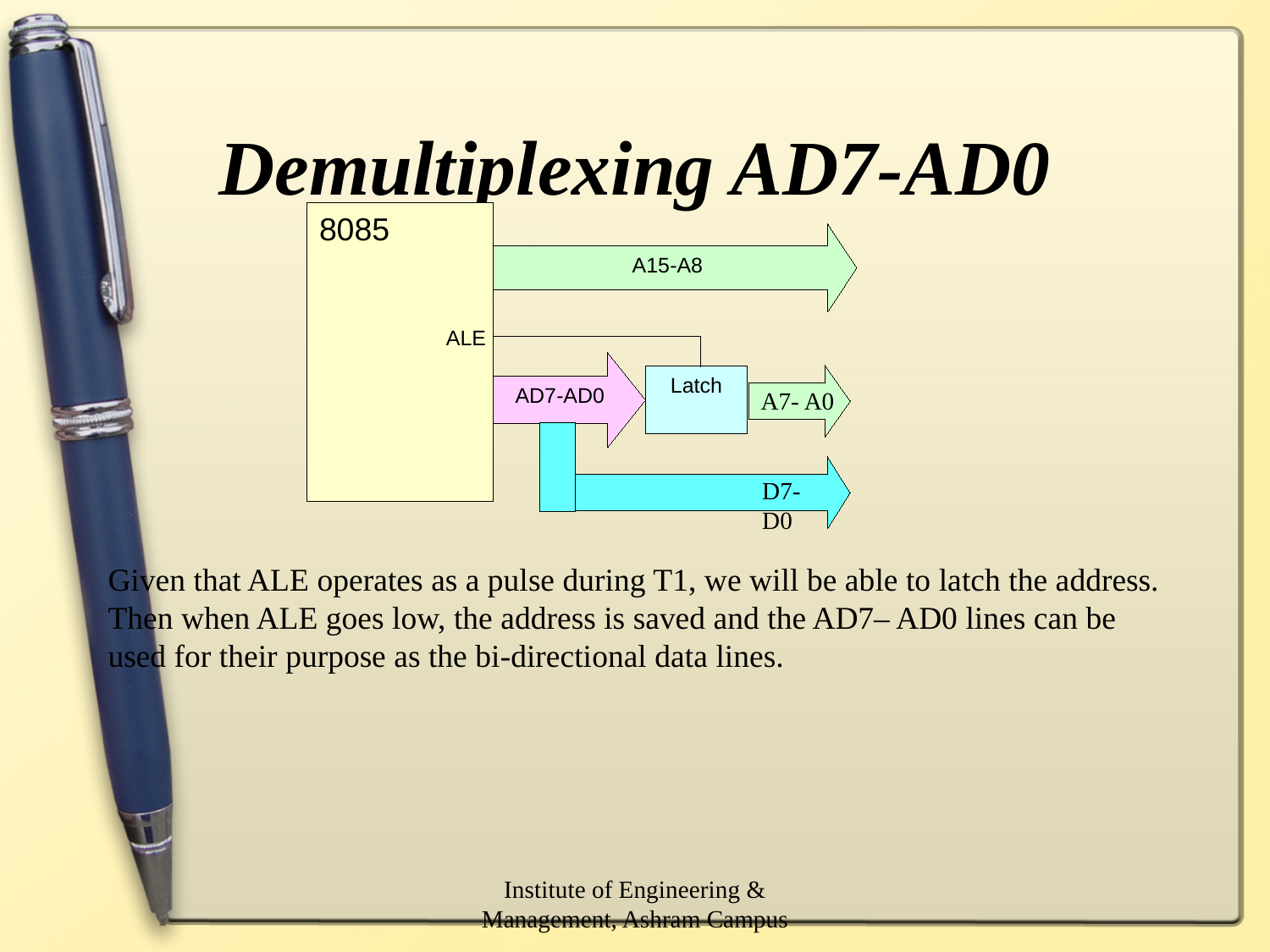

Demultiplexing AD7-AD0
8085

A15-A8
ALE

AD7-AD0

Latch
A7- A0

D7- D0
Given that ALE operates as a pulse during T1, we will be able to latch the address. Then when ALE goes low, the address is saved and the AD7– AD0 lines can be used for their purpose as the bi-directional data lines.
Institute of Engineering & Management, Ashram Campus